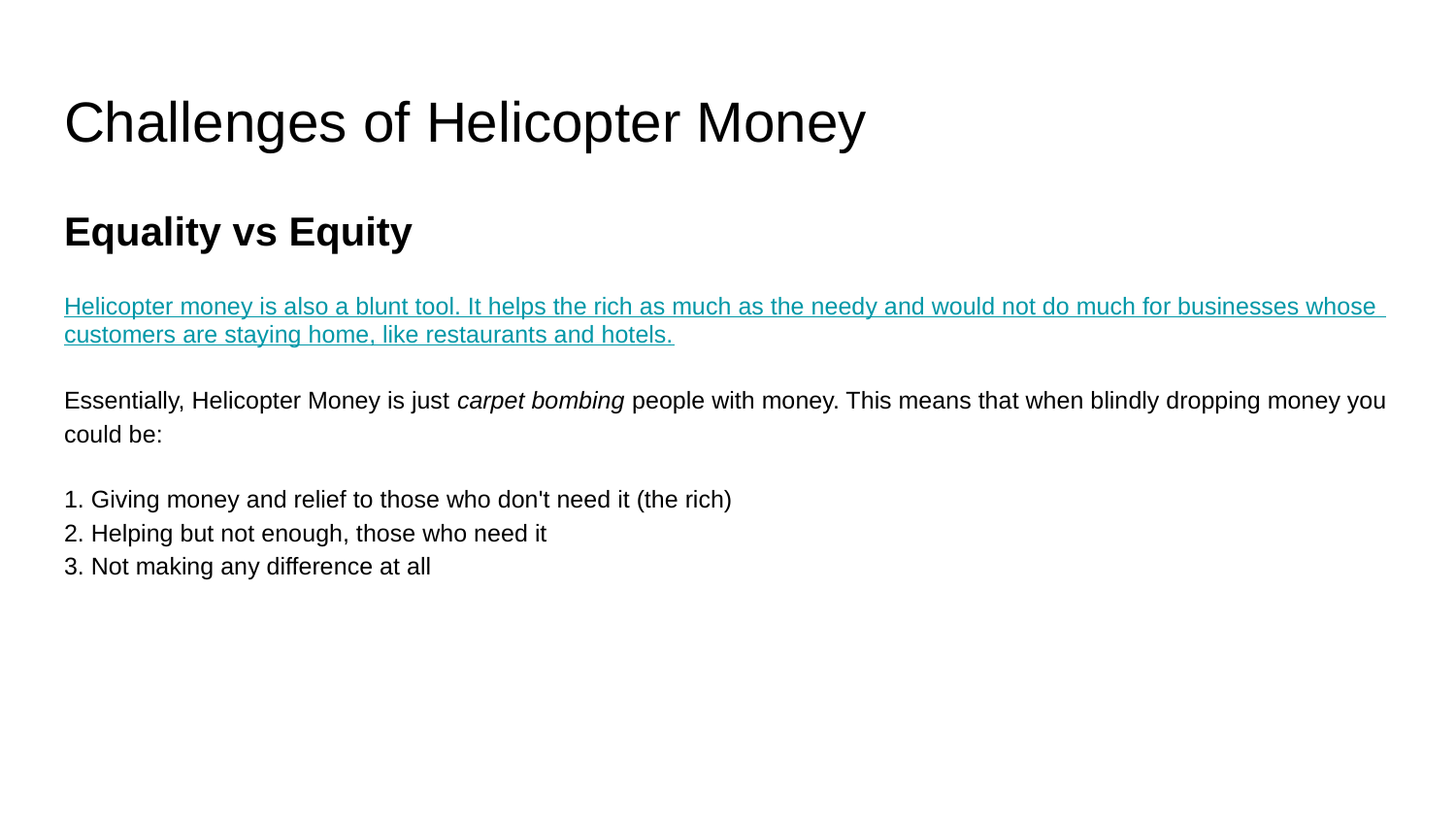

# Challenges of Helicopter Money
Equality vs Equity
Helicopter money is also a blunt tool. It helps the rich as much as the needy and would not do much for businesses whose customers are staying home, like restaurants and hotels.
Essentially, Helicopter Money is just carpet bombing people with money. This means that when blindly dropping money you could be:
1. Giving money and relief to those who don't need it (the rich)
2. Helping but not enough, those who need it
3. Not making any difference at all